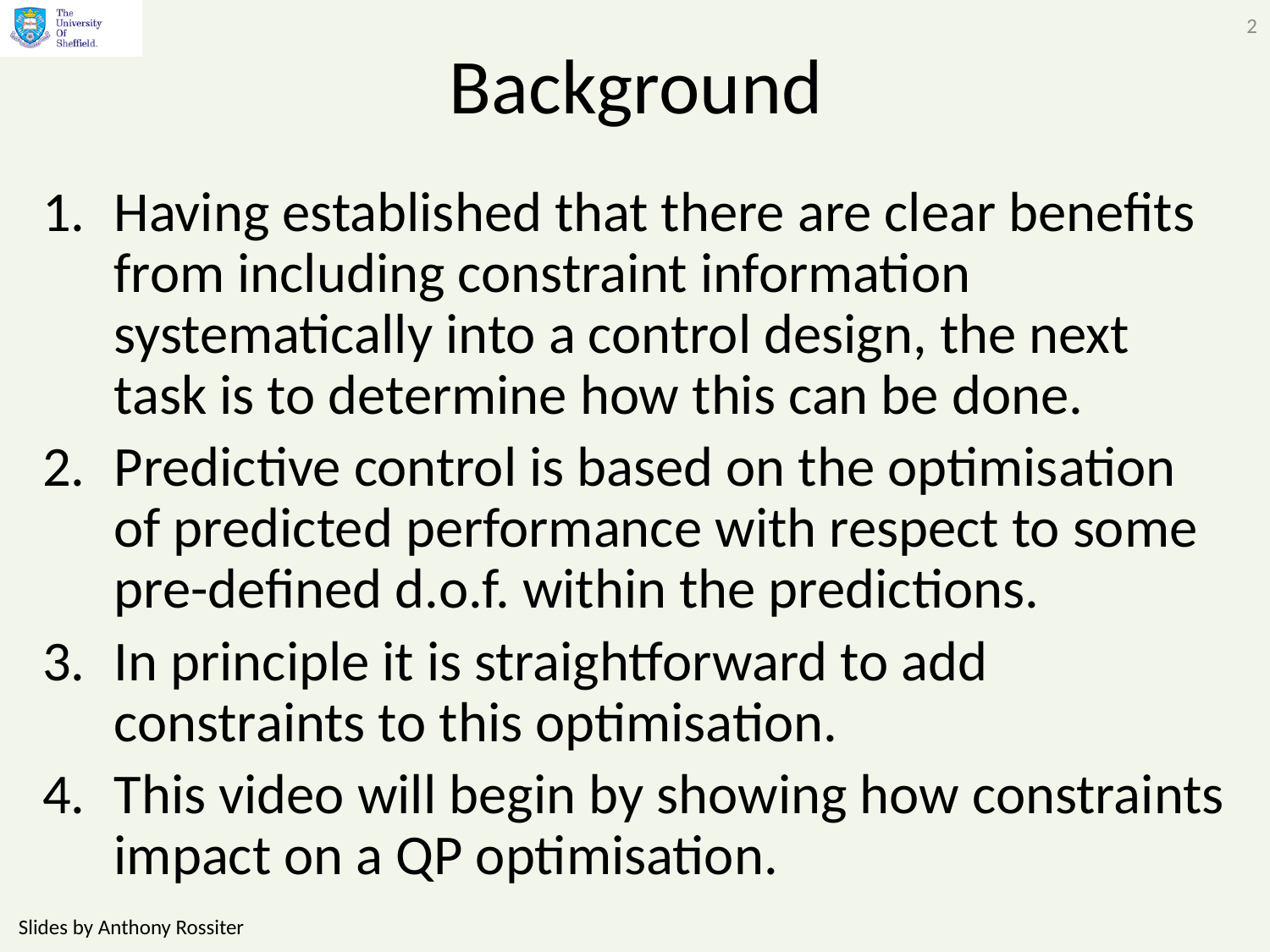

2
# Background
Having established that there are clear benefits from including constraint information systematically into a control design, the next task is to determine how this can be done.
Predictive control is based on the optimisation of predicted performance with respect to some pre-defined d.o.f. within the predictions.
In principle it is straightforward to add constraints to this optimisation.
This video will begin by showing how constraints impact on a QP optimisation.
Slides by Anthony Rossiter